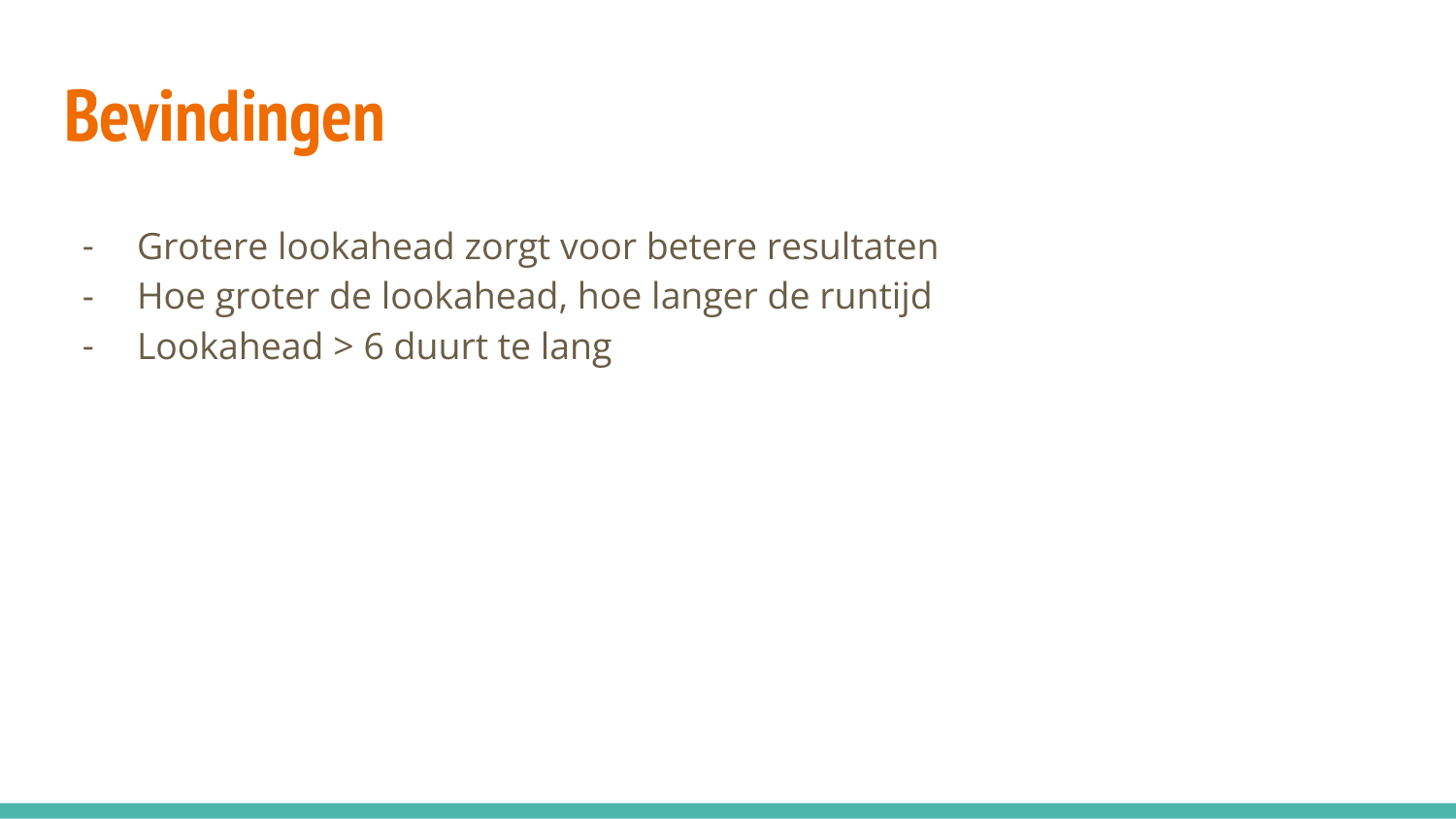

# Bevindingen
Grotere lookahead zorgt voor betere resultaten
Hoe groter de lookahead, hoe langer de runtijd
Lookahead > 6 duurt te lang